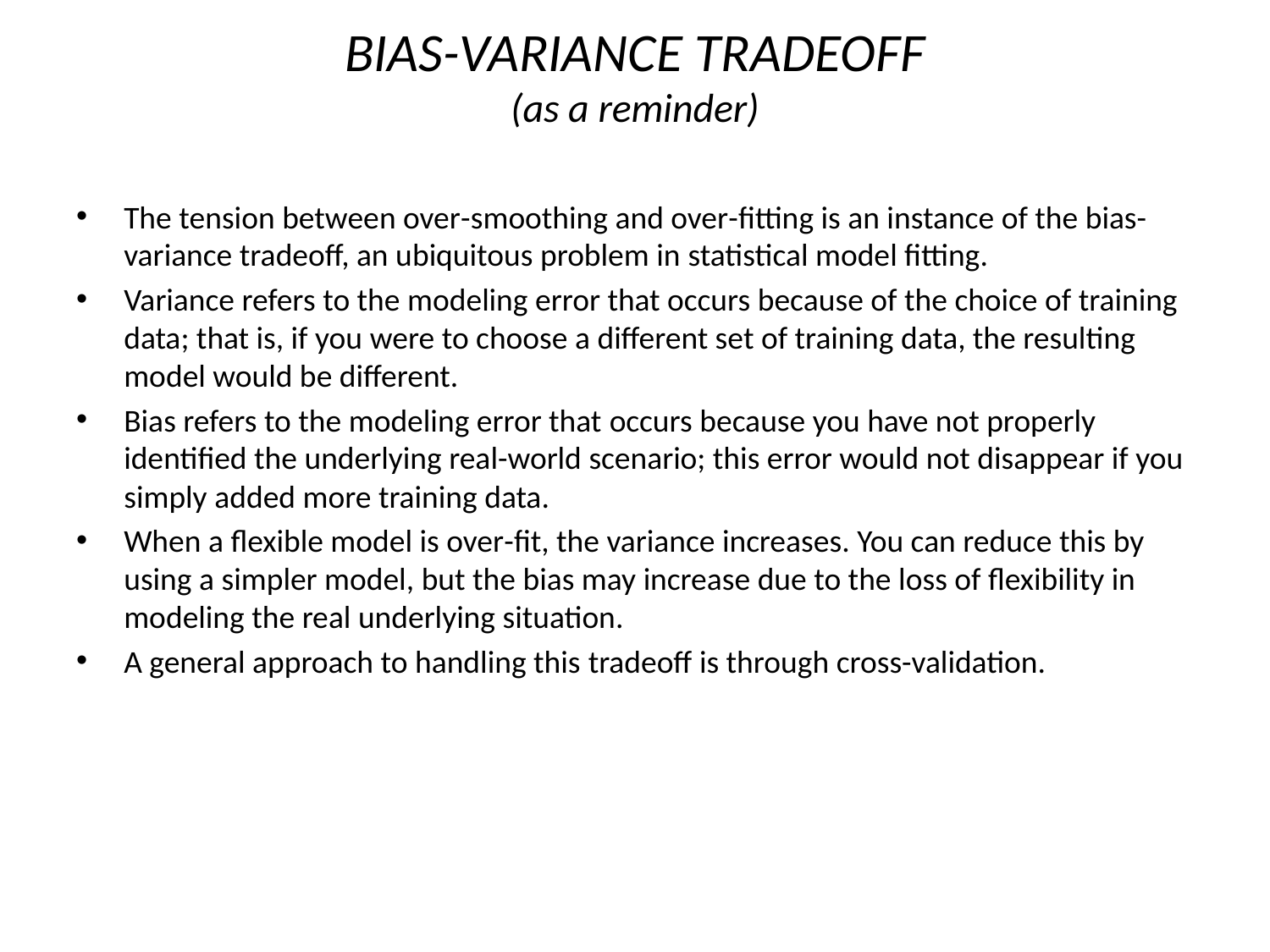

# BIAS-VARIANCE TRADEOFF (as a reminder)
The tension between over-smoothing and over-fitting is an instance of the bias-variance tradeoff, an ubiquitous problem in statistical model fitting.
Variance refers to the modeling error that occurs because of the choice of training data; that is, if you were to choose a different set of training data, the resulting model would be different.
Bias refers to the modeling error that occurs because you have not properly identified the underlying real-world scenario; this error would not disappear if you simply added more training data.
When a flexible model is over-fit, the variance increases. You can reduce this by using a simpler model, but the bias may increase due to the loss of flexibility in modeling the real underlying situation.
A general approach to handling this tradeoff is through cross-validation.